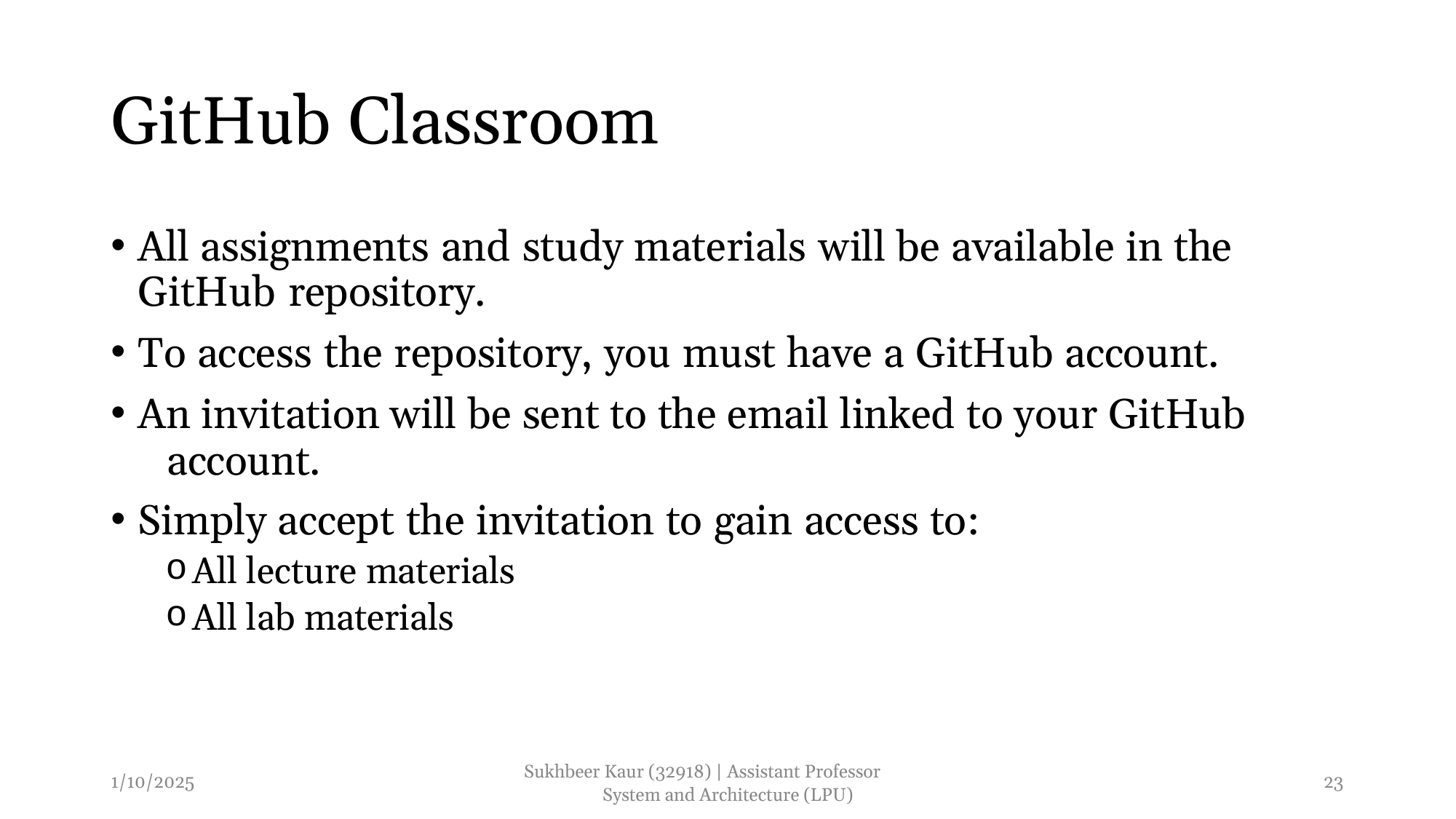

# GitHub Classroom
All assignments and study materials will be available in the GitHub repository.
To access the repository, you must have a GitHub account.
An invitation will be sent to the email linked to your GitHub 	account.
Simply accept the invitation to gain access to:
All lecture materials
All lab materials
Sukhbeer Kaur (32918) | Assistant Professor System and Architecture (LPU)
1/10/2025
23